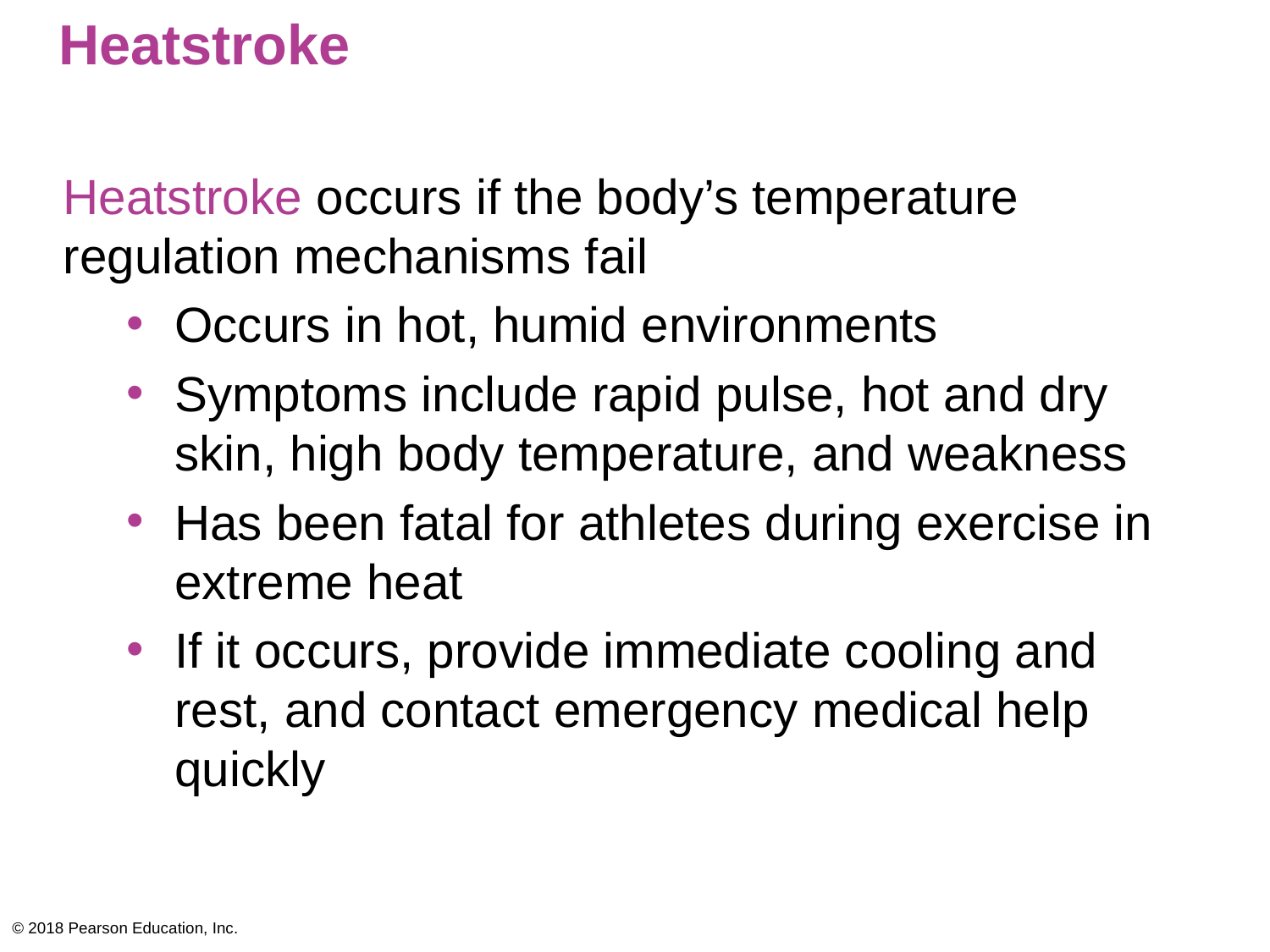

# Heatstroke
Heatstroke occurs if the body’s temperature regulation mechanisms fail
Occurs in hot, humid environments
Symptoms include rapid pulse, hot and dry skin, high body temperature, and weakness
Has been fatal for athletes during exercise in extreme heat
If it occurs, provide immediate cooling and rest, and contact emergency medical help quickly
© 2018 Pearson Education, Inc.